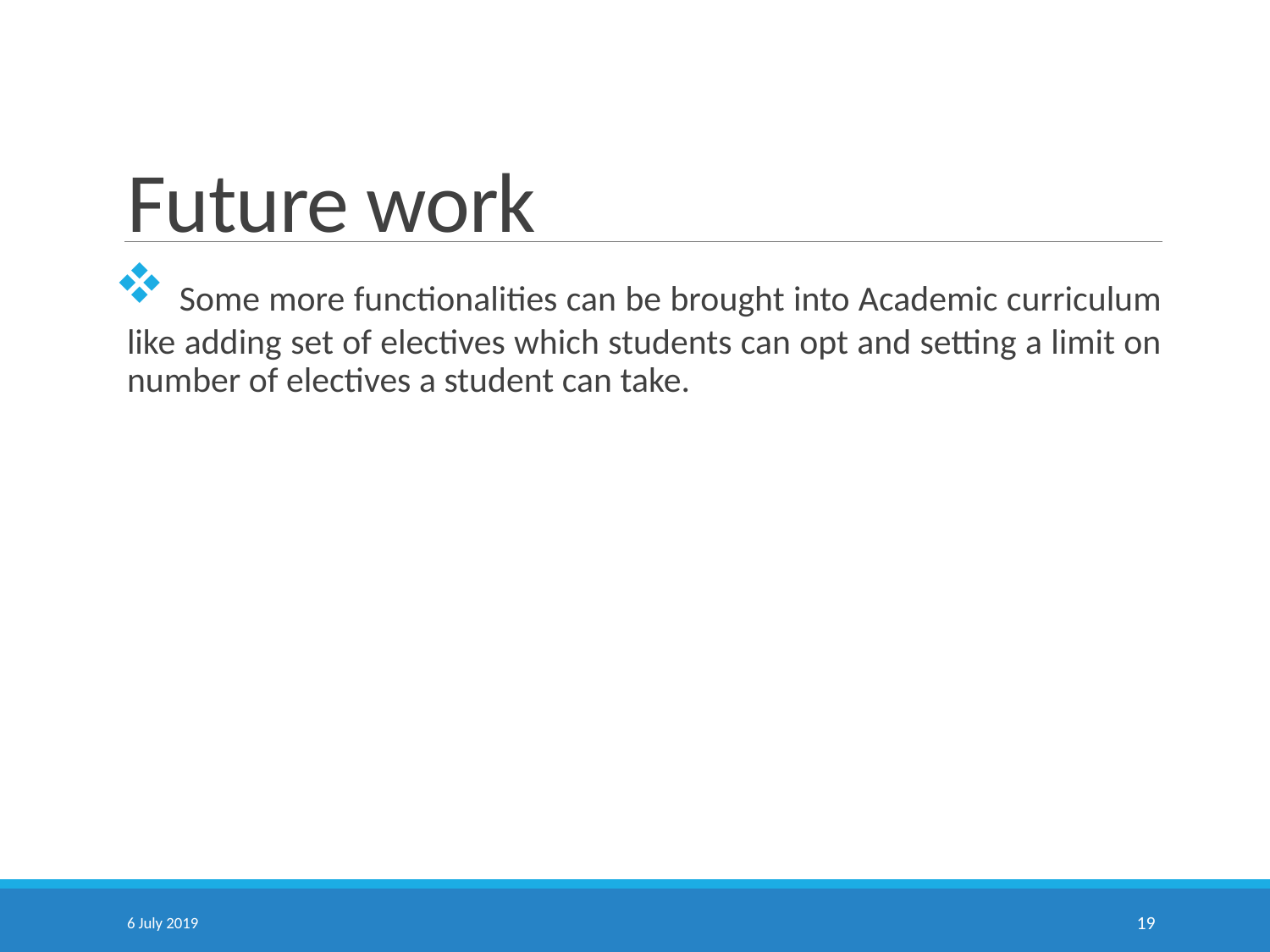

# Future work
 Some more functionalities can be brought into Academic curriculum like adding set of electives which students can opt and setting a limit on number of electives a student can take.

6 July 2019
19